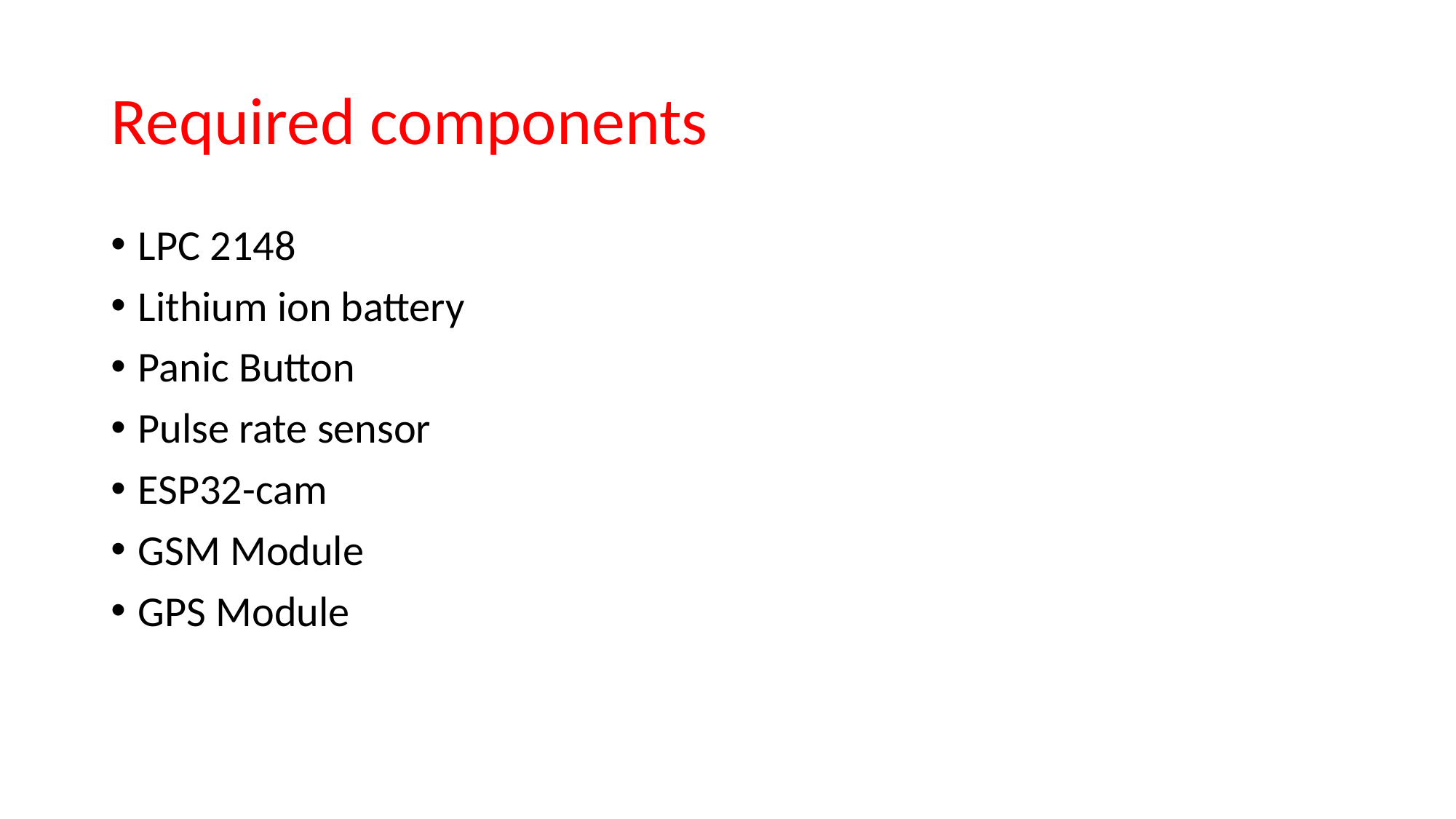

# Required components
LPC 2148
Lithium ion battery
Panic Button
Pulse rate sensor
ESP32-cam
GSM Module
GPS Module